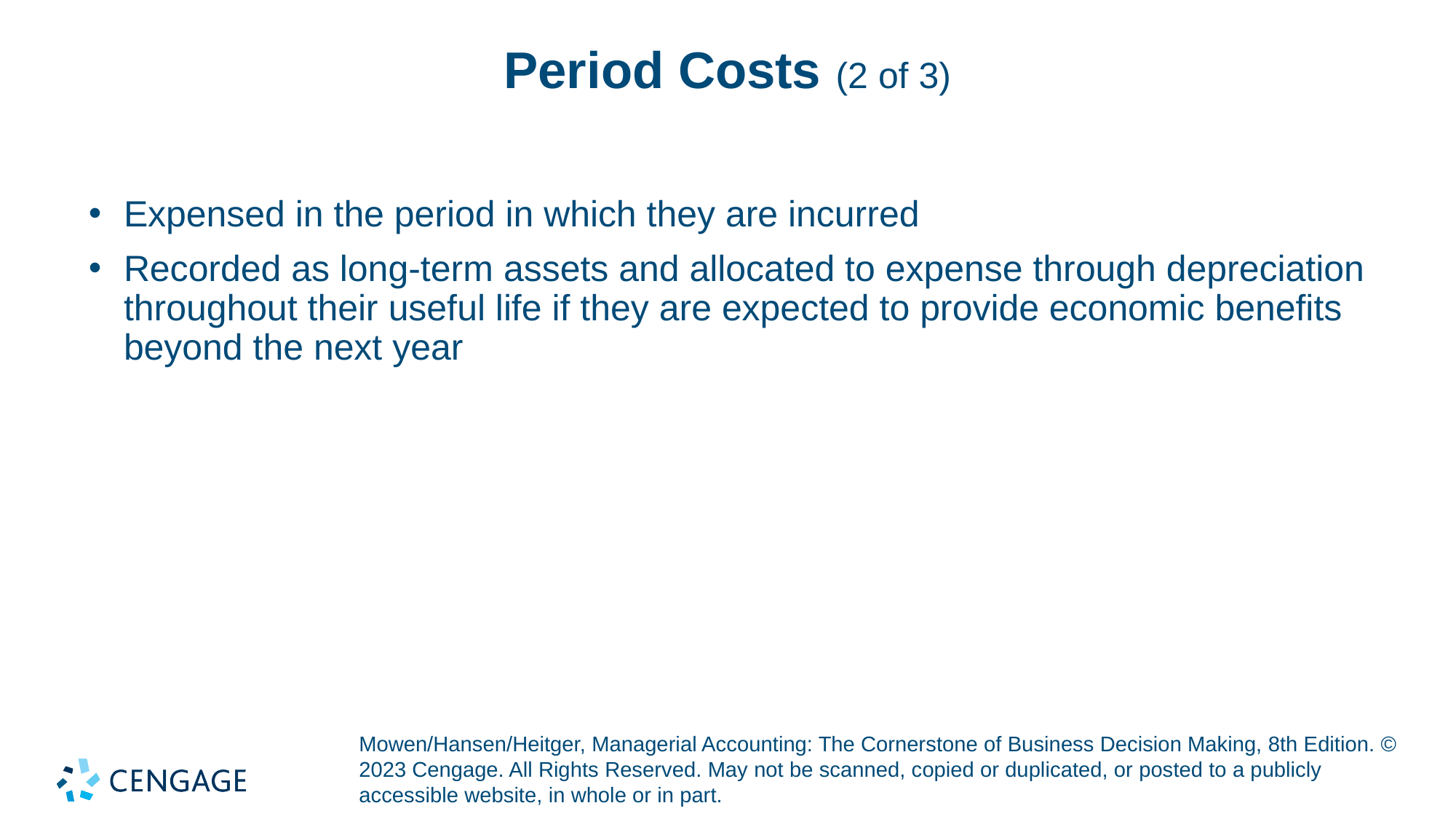

# Period Costs (2 of 3)
Expensed in the period in which they are incurred
Recorded as long-term assets and allocated to expense through depreciation throughout their useful life if they are expected to provide economic benefits beyond the next year